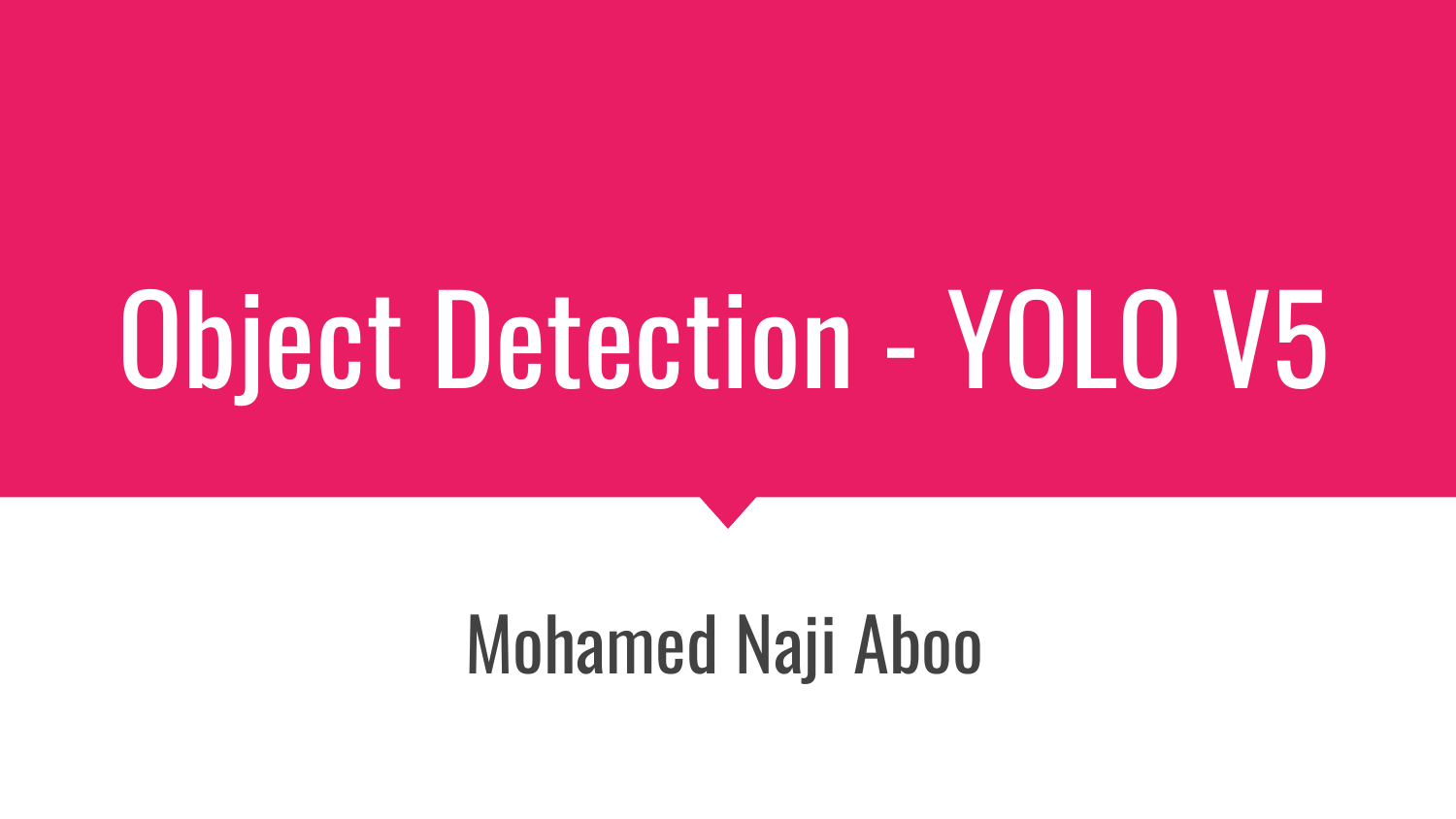

# Object Detection - YOLO V5
Mohamed Naji Aboo